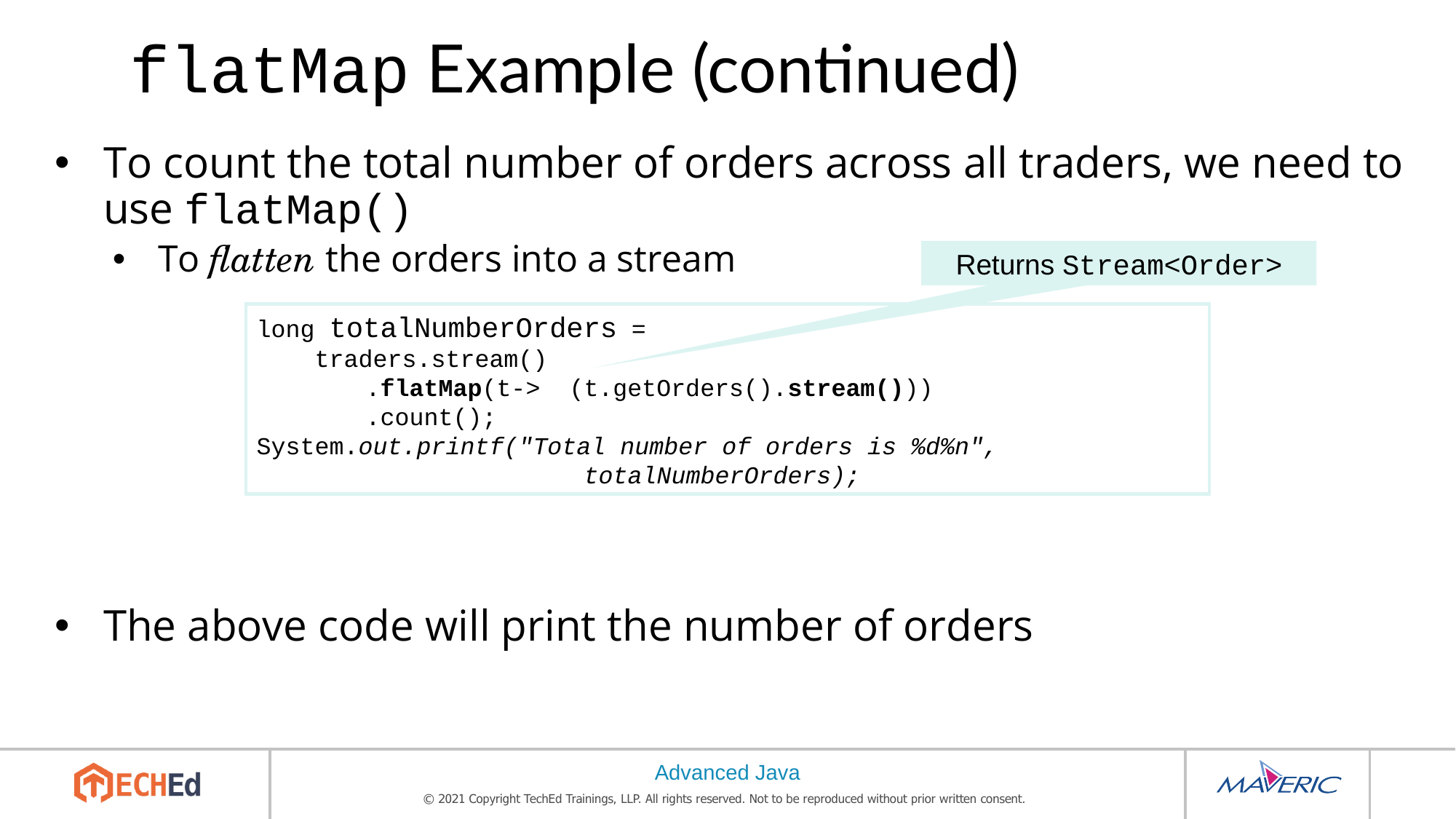

# flatMap Example (continued)
To count the total number of orders across all traders, we need to use flatMap()
To flatten the orders into a stream

The above code will print the number of orders
Returns Stream<Order>
long totalNumberOrders =
    traders.stream()
	.flatMap(t->  (t.getOrders().stream()))
	.count();
System.out.printf("Total number of orders is %d%n", 					totalNumberOrders);